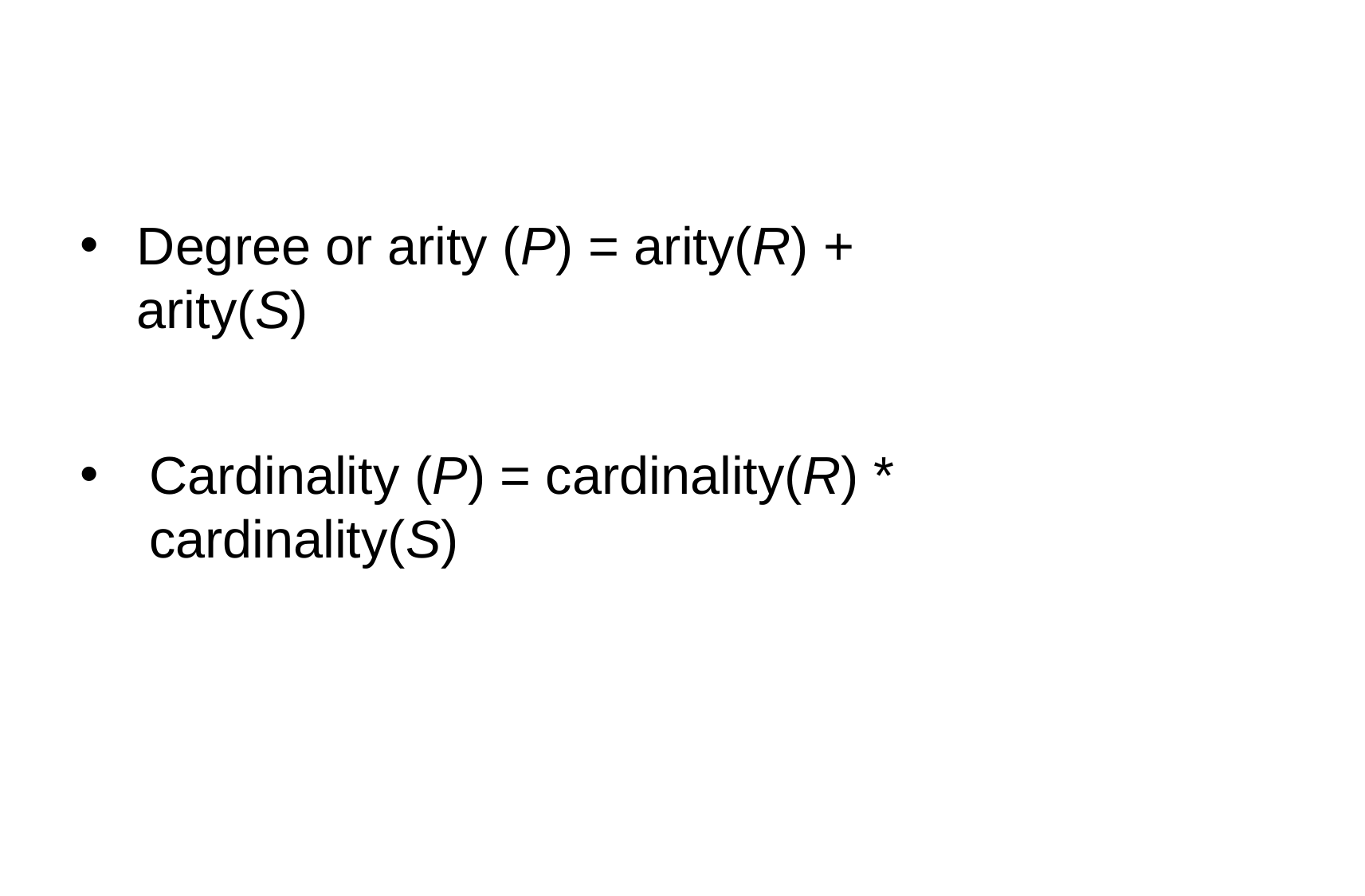

Degree or arity (P) = arity(R) + arity(S)
Cardinality (P) = cardinality(R) * cardinality(S)